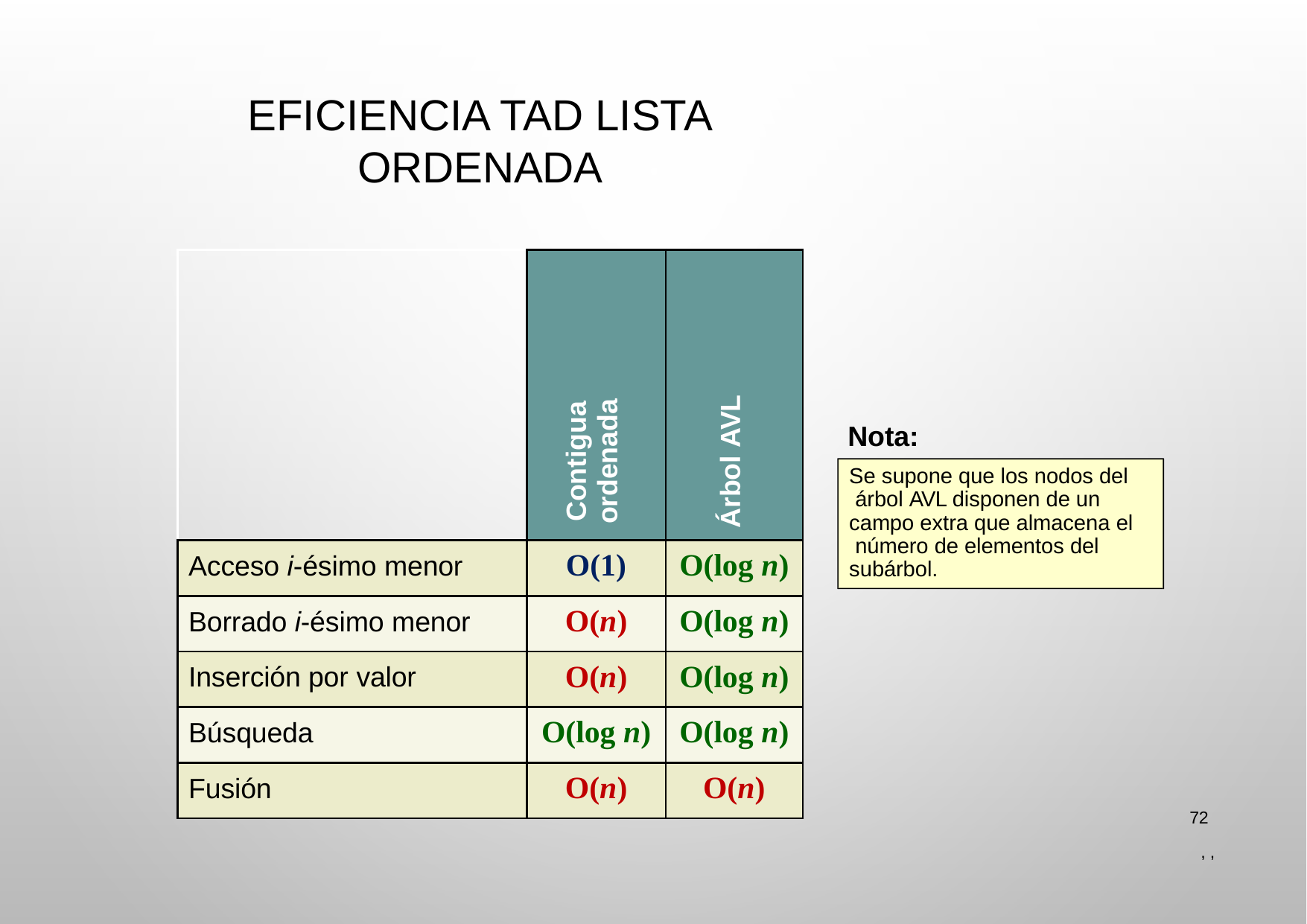

# Eficiencia TAD Lista Ordenada
|  | Contigua ordenada | Árbol AVL |
| --- | --- | --- |
| Acceso i-ésimo menor | O(1) | O(log n) |
| Borrado i-ésimo menor | O(n) | O(log n) |
| Inserción por valor | O(n) | O(log n) |
| Búsqueda | O(log n) | O(log n) |
| Fusión | O(n) | O(n) |
Nota:

Se supone que los nodos del  árbol AVL disponen de un  campo extra que almacena el  número de elementos del  subárbol.
72

 , ,